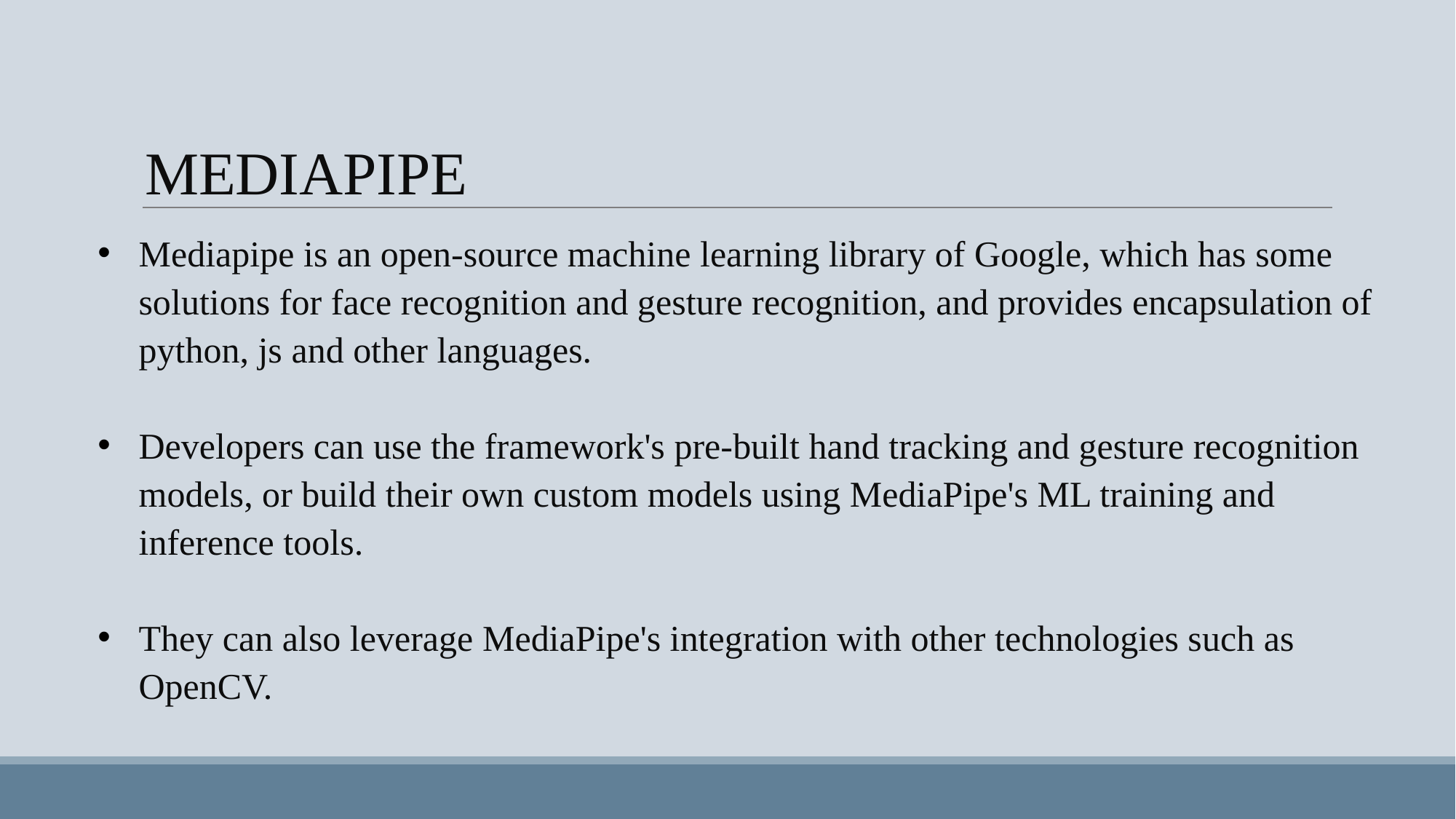

# MEDIAPIPE
Mediapipe is an open-source machine learning library of Google, which has some solutions for face recognition and gesture recognition, and provides encapsulation of python, js and other languages.

Developers can use the framework's pre-built hand tracking and gesture recognition models, or build their own custom models using MediaPipe's ML training and inference tools.

They can also leverage MediaPipe's integration with other technologies such as OpenCV.